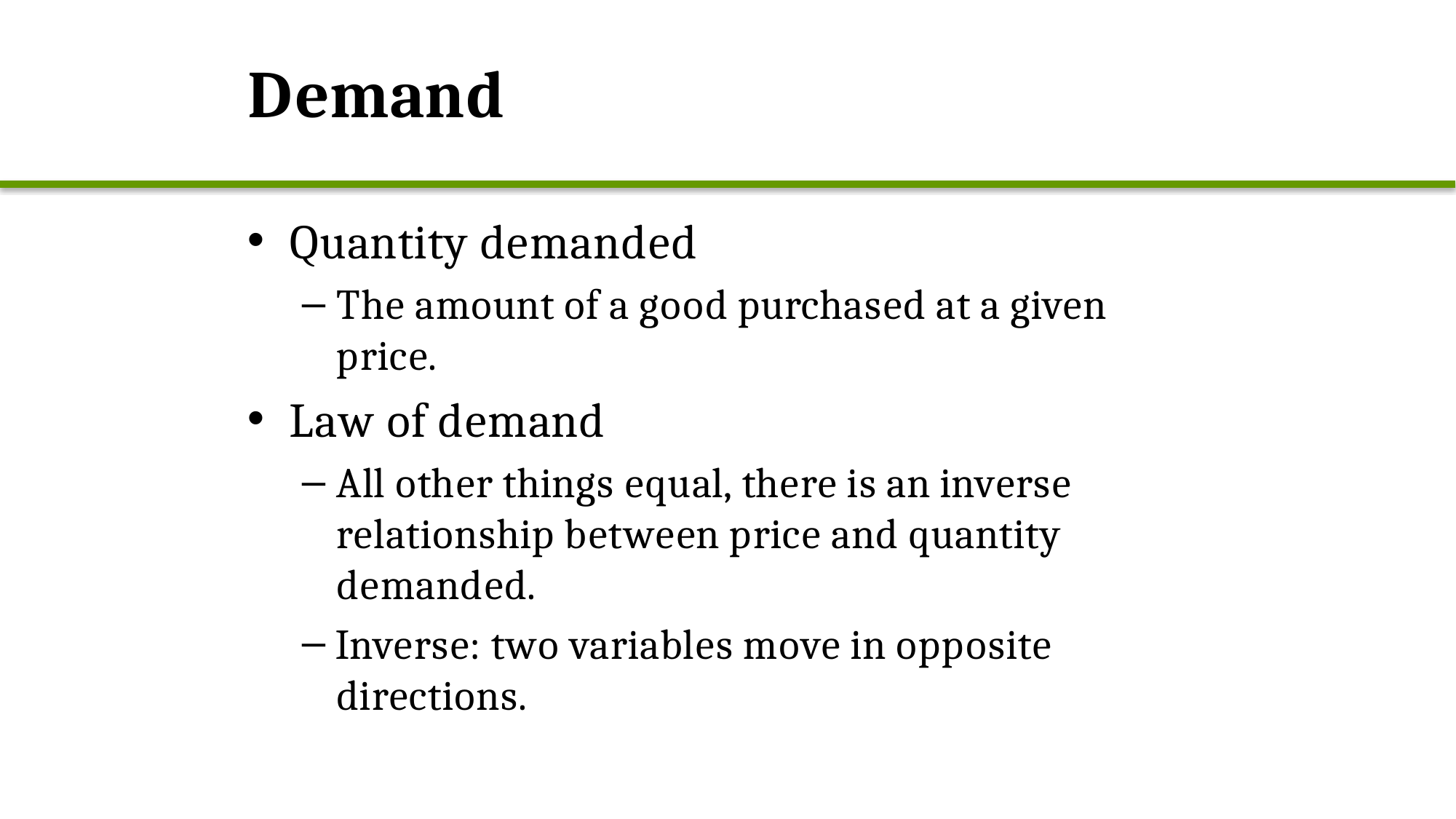

# Demand
Quantity demanded
The amount of a good purchased at a given price.
Law of demand
All other things equal, there is an inverse relationship between price and quantity demanded.
Inverse: two variables move in opposite directions.